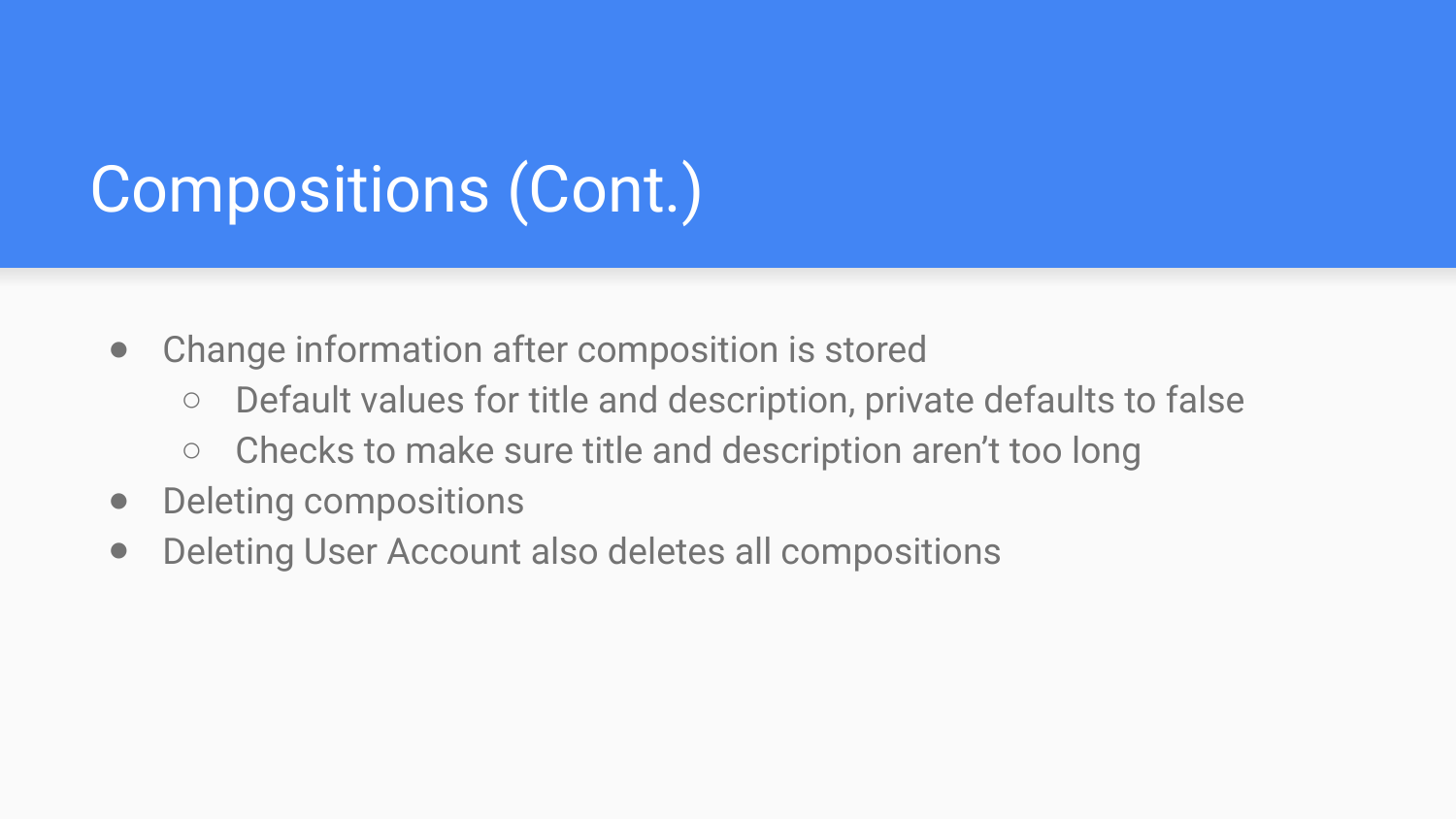

# Compositions (Cont.)
Change information after composition is stored
Default values for title and description, private defaults to false
Checks to make sure title and description aren’t too long
Deleting compositions
Deleting User Account also deletes all compositions